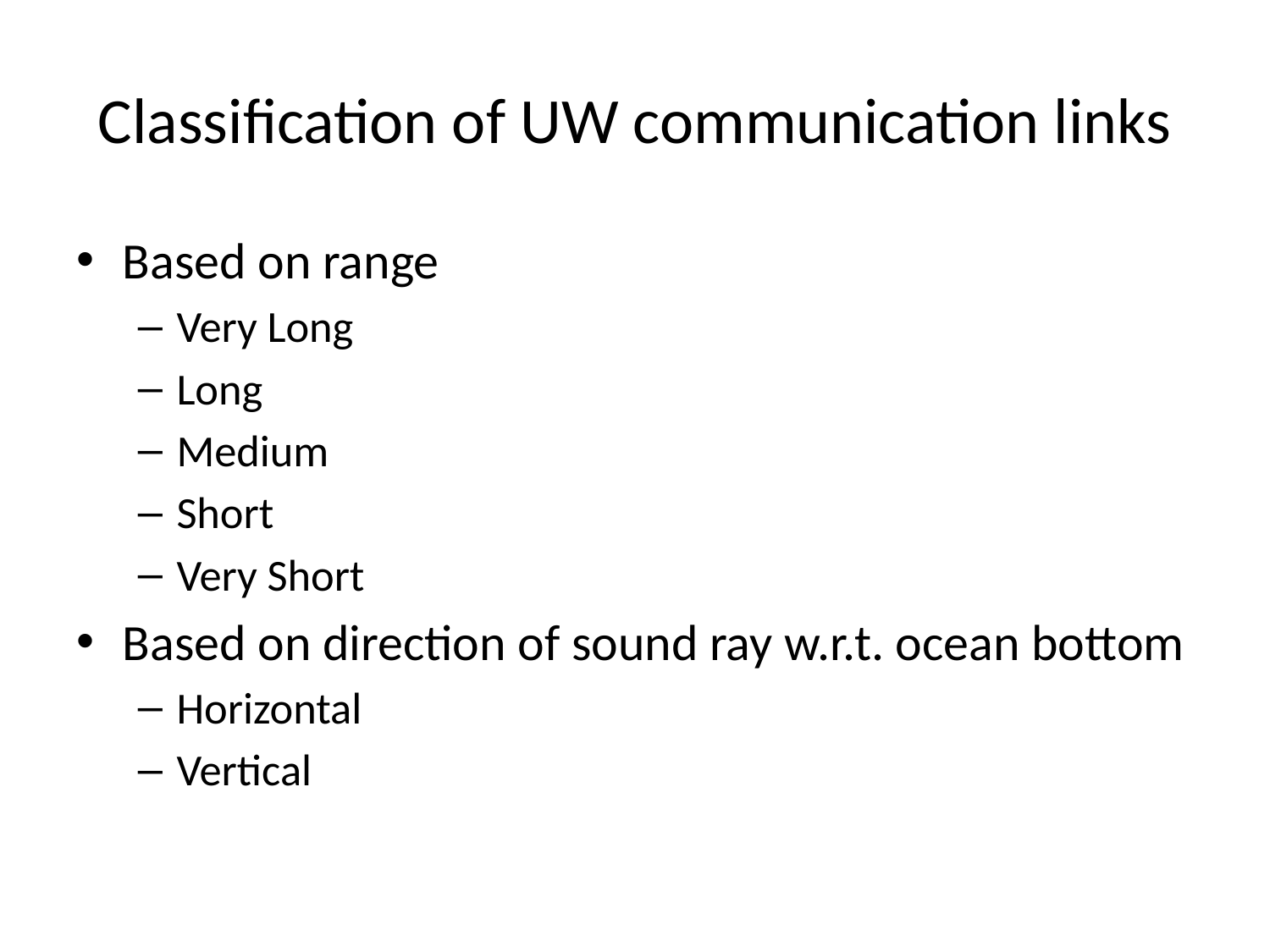

# Classification of UW communication links
Based on range
Very Long
Long
Medium
Short
Very Short
Based on direction of sound ray w.r.t. ocean bottom
Horizontal
Vertical